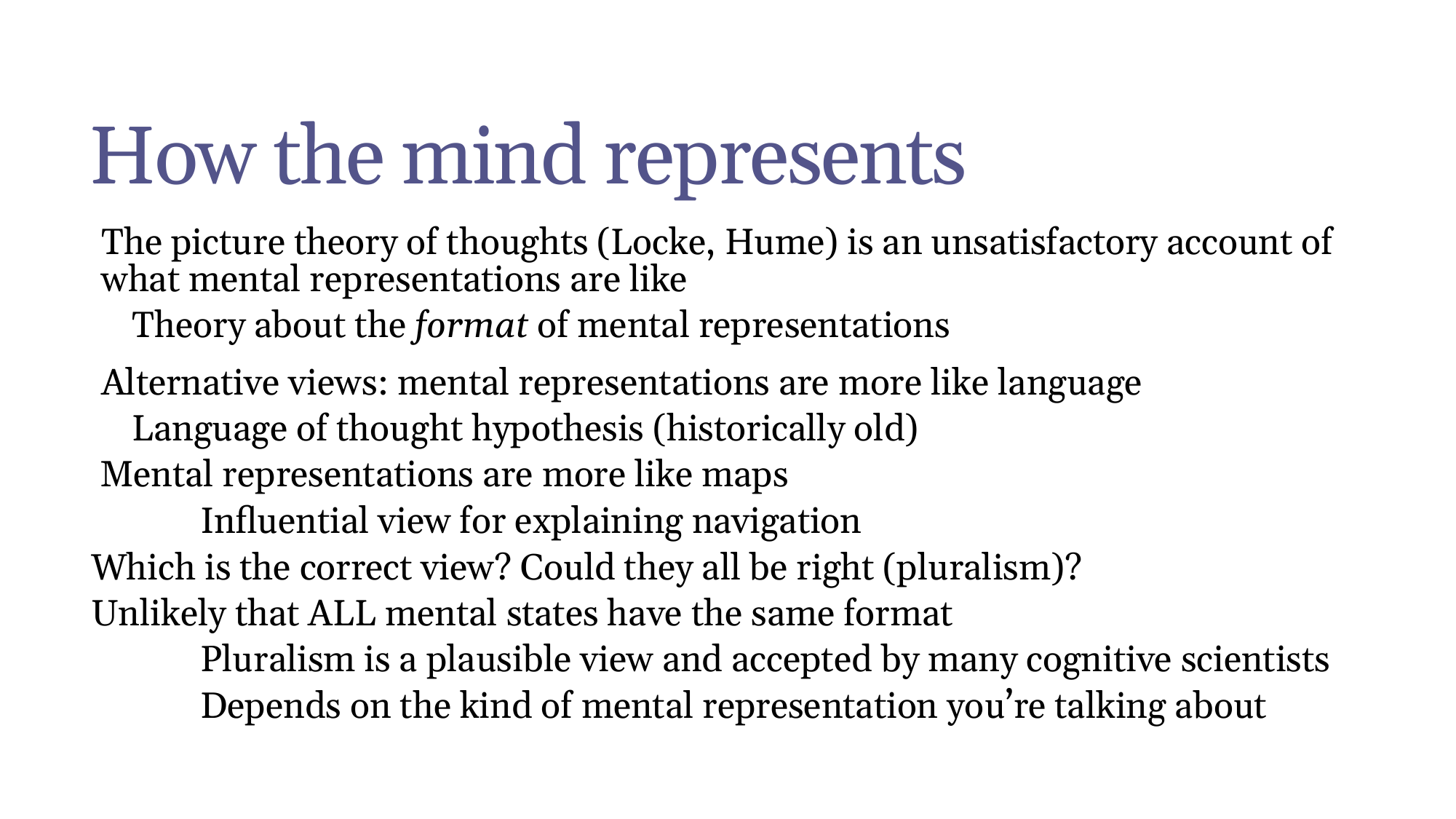

# How the mind represents
The picture theory of thoughts (Locke, Hume) is an unsatisfactory account of what mental representations are like
Theory about the format of mental representations
Alternative views: mental representations are more like language
Language of thought hypothesis (historically old)
 Mental representations are more like maps
	Influential view for explaining navigation
Which is the correct view? Could they all be right (pluralism)?
Unlikely that ALL mental states have the same format
	Pluralism is a plausible view and accepted by many cognitive scientists
	Depends on the kind of mental representation you’re talking about